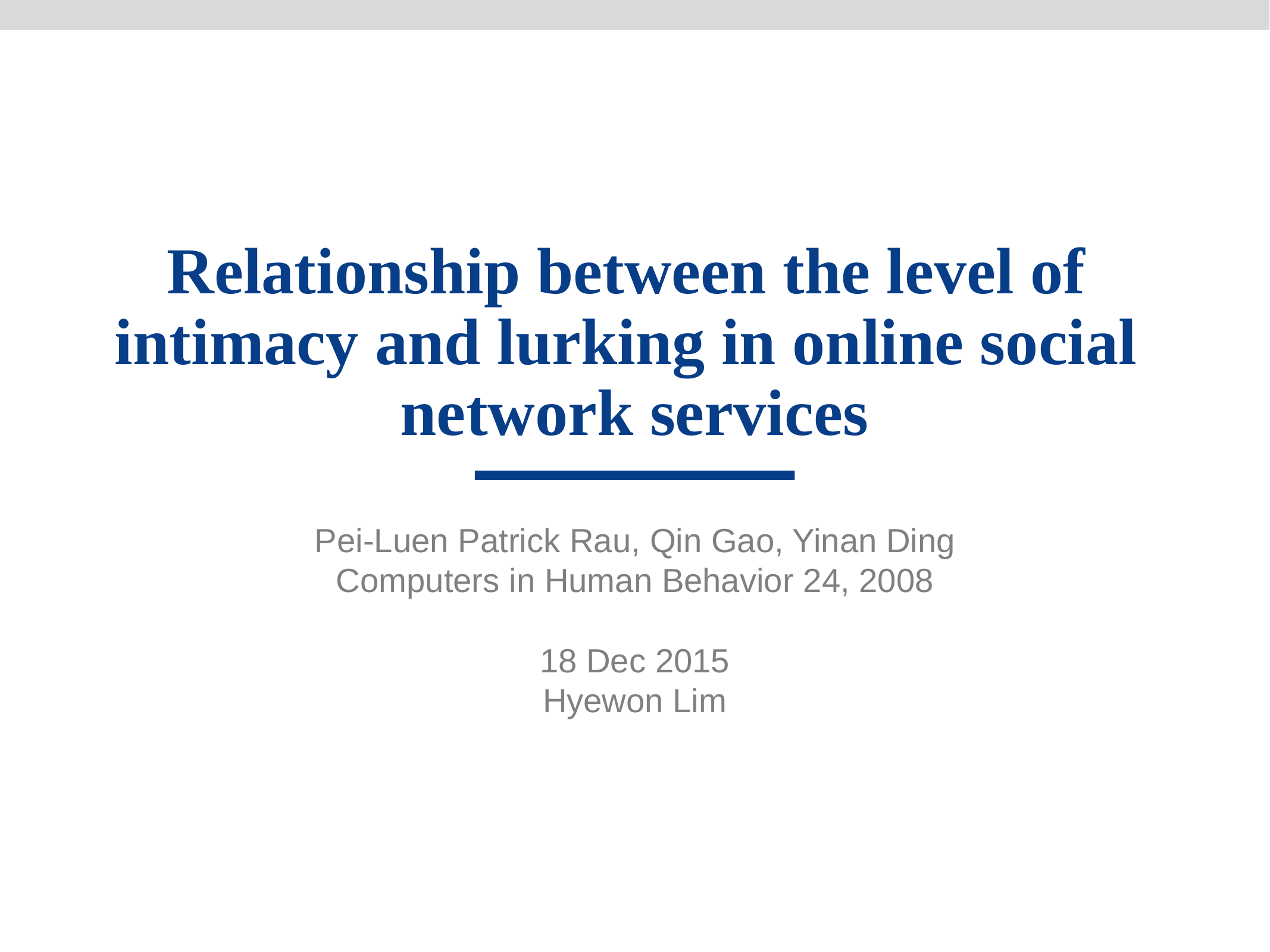

# Relationship between the level of intimacy and lurking in online social network services
Pei-Luen Patrick Rau, Qin Gao, Yinan Ding
Computers in Human Behavior 24, 2008

18 Dec 2015
Hyewon Lim